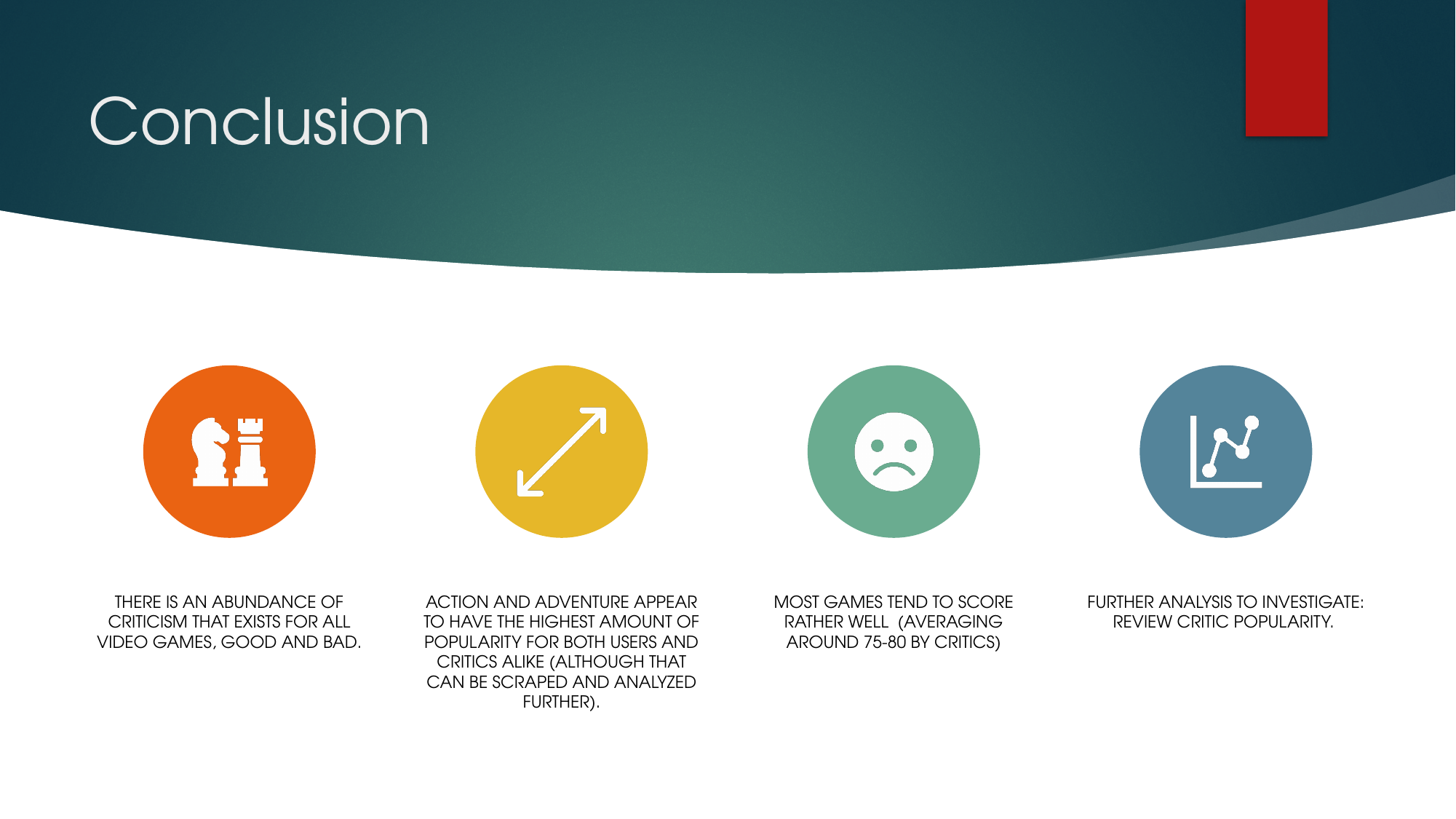

# Conclusion

There is an abundance of criticism that exists for all video games, good and bad.
Action and Adventure appear to have the highest amount of popularity for both users and critics alike (although that can be scraped and analyzed further).
Most games tend to score rather well  (averaging around 75-80 by critics)
Further analysis to investigate: Review critic popularity.